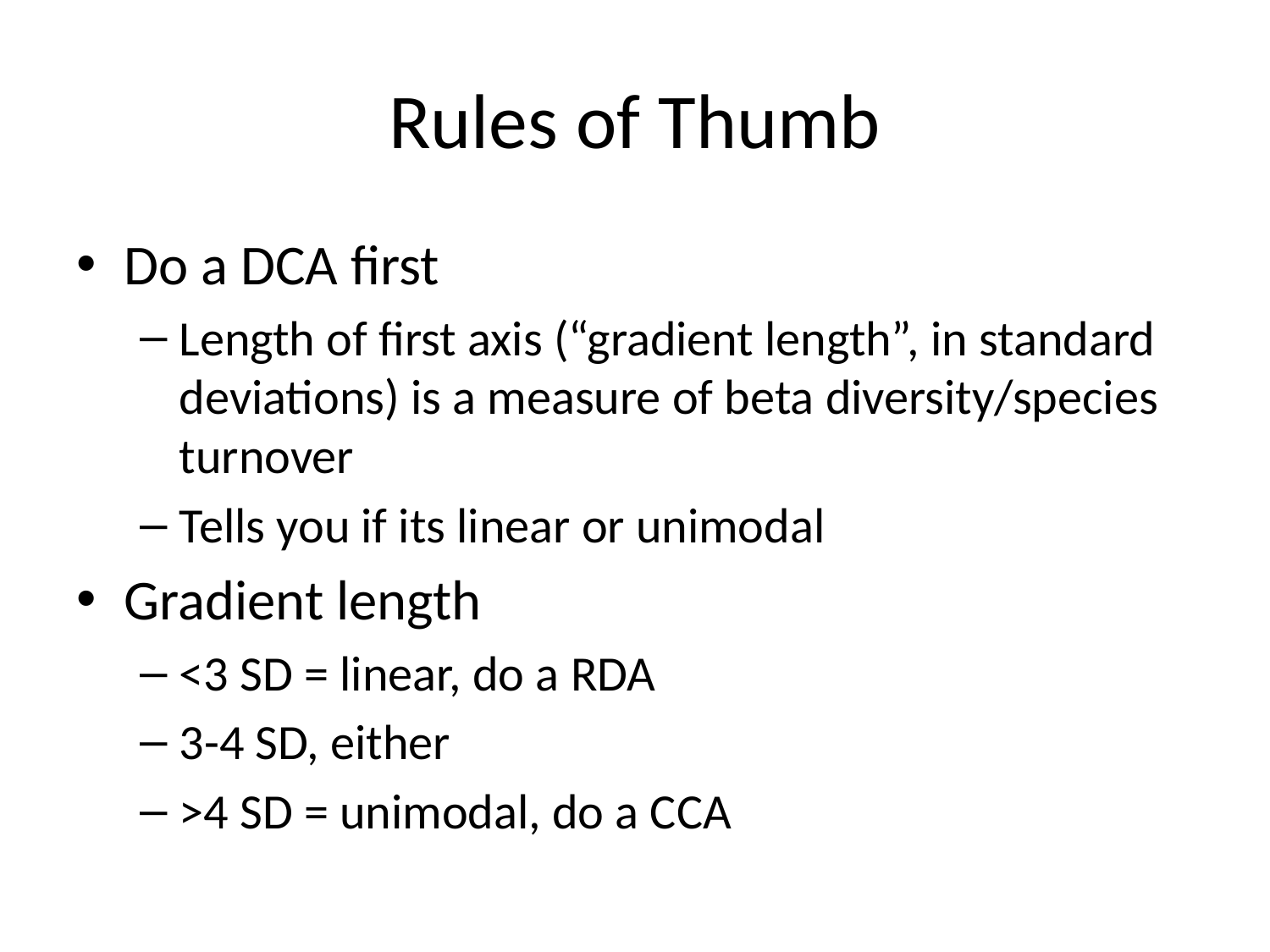

# Rules of Thumb
Do a DCA first
Length of first axis (“gradient length”, in standard deviations) is a measure of beta diversity/species turnover
Tells you if its linear or unimodal
Gradient length
<3 SD = linear, do a RDA
3-4 SD, either
>4 SD = unimodal, do a CCA